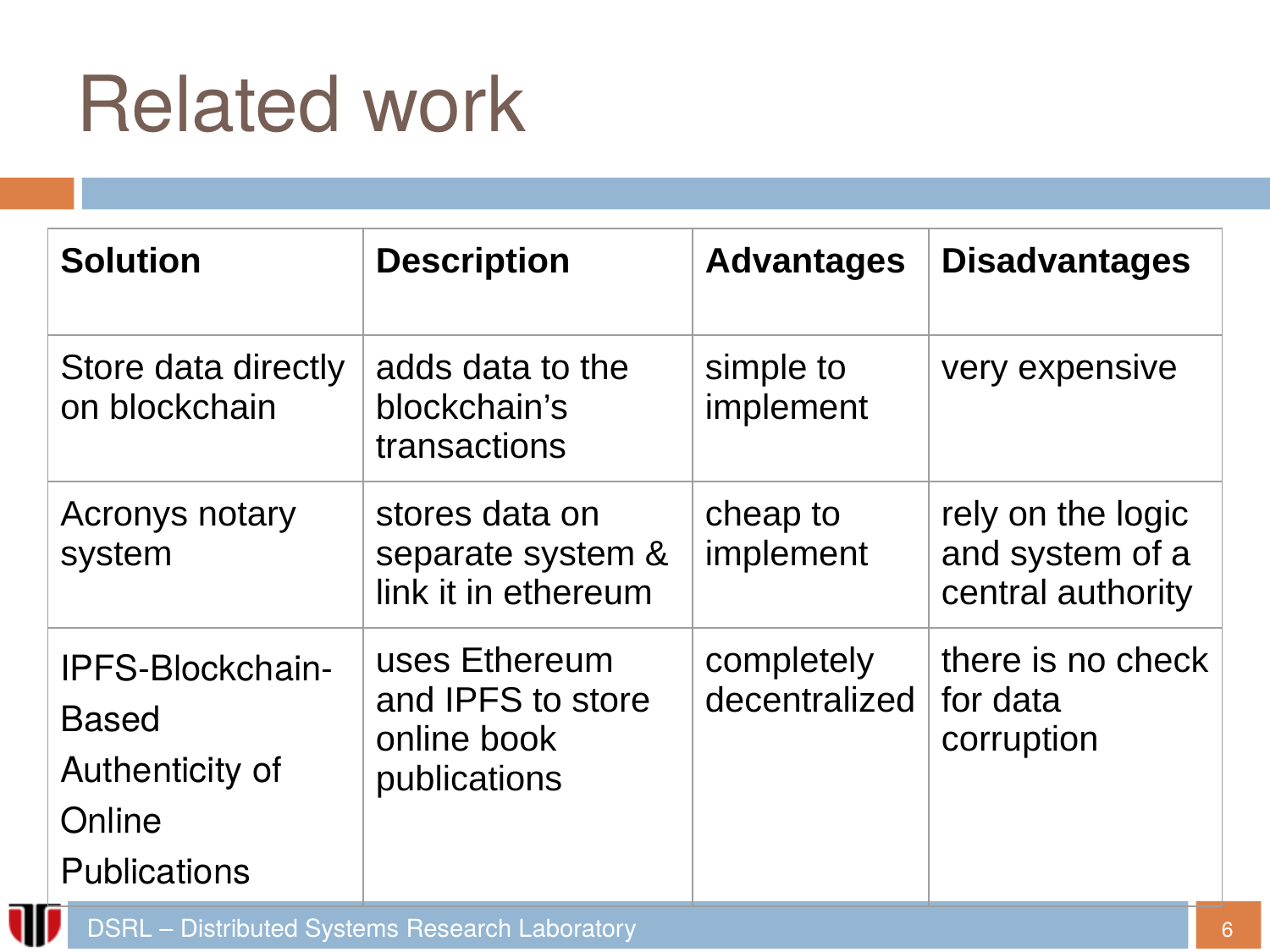

# Related work
| Solution | Description | Advantages | Disadvantages |
| --- | --- | --- | --- |
| Store data directly on blockchain | adds data to the blockchain’s transactions | simple to implement | very expensive |
| Acronys notary system | stores data on separate system & link it in ethereum | cheap to implement | rely on the logic and system of a central authority |
| IPFS-Blockchain-Based Authenticity of Online Publications | uses Ethereum and IPFS to store online book publications | completely decentralized | there is no check for data corruption |
6